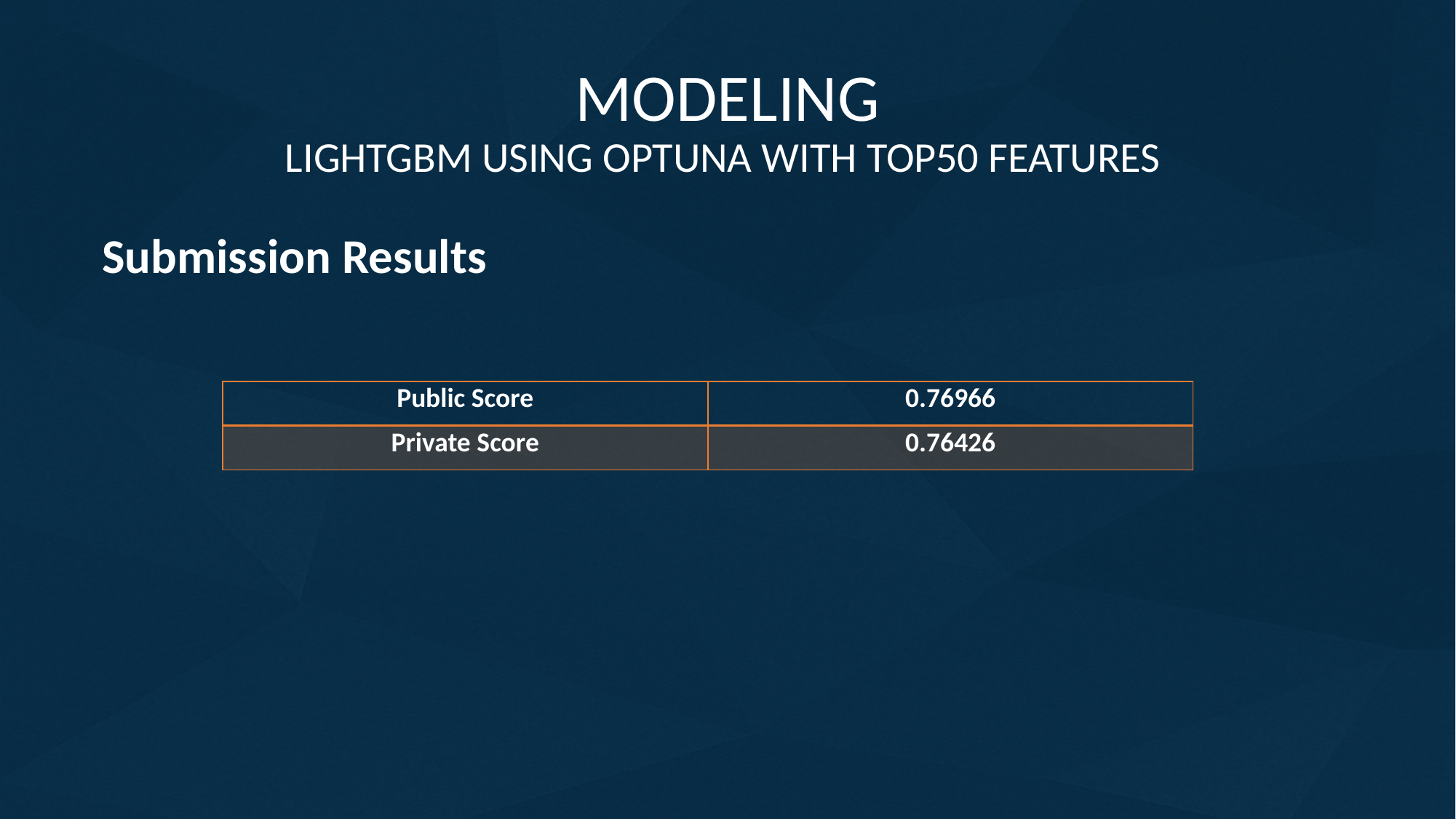

# MODELING LIGHTGBM USING OPTUNA WITH TOP50 FEATURES

Submission Results
| Public Score | 0.76966 |
| --- | --- |
| Private Score | 0.76426 |